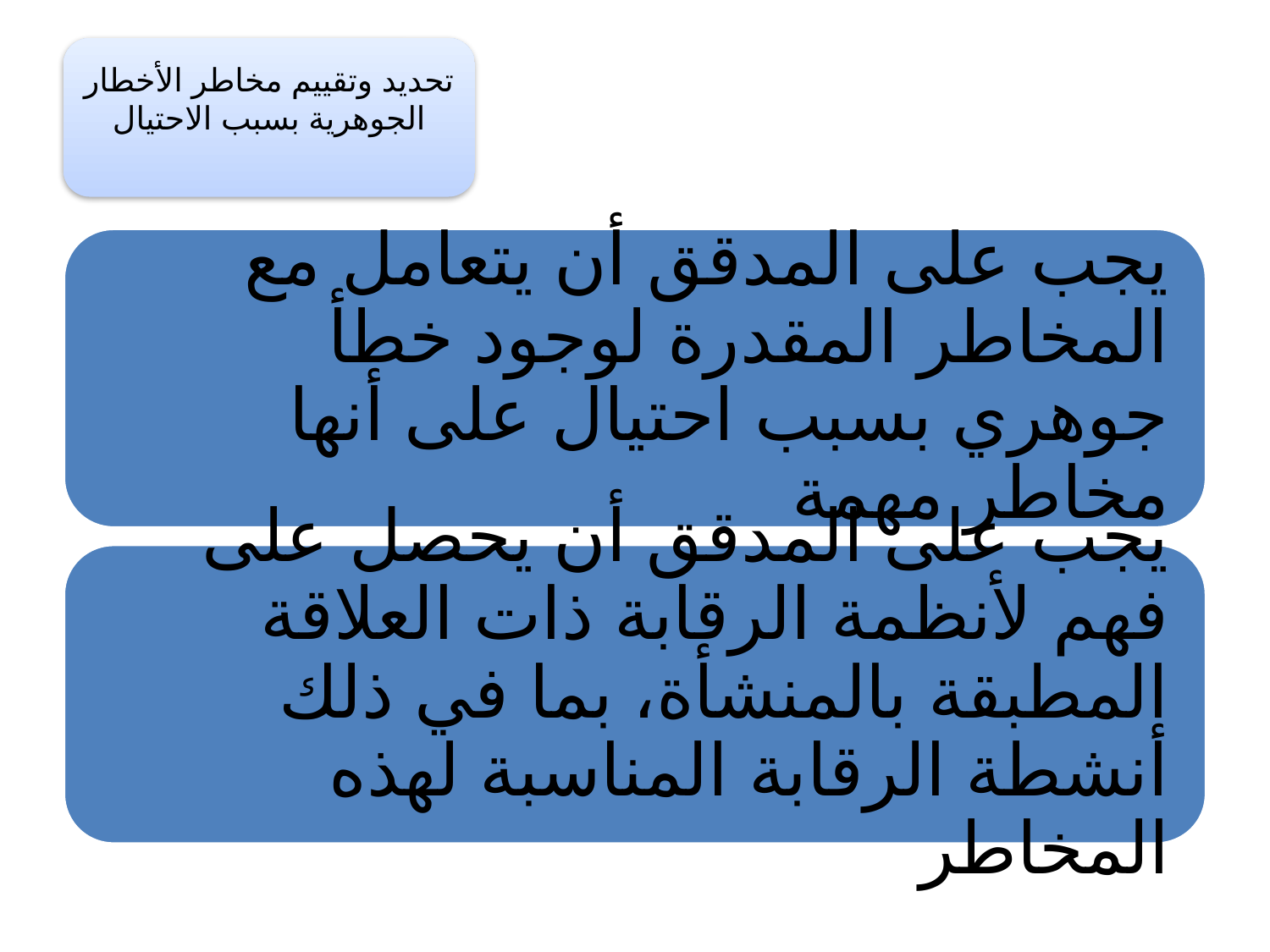

يجب على المدقق أن يتعامل مع المخاطر المقدرة لوجود خطأ جوهري بسبب احتيال على أنها مخاطر مهمة
يجب على المدقق أن يحصل على فهم لأنظمة الرقابة ذات العلاقة المطبقة بالمنشأة، بما في ذلك أنشطة الرقابة المناسبة لهذه المخاطر